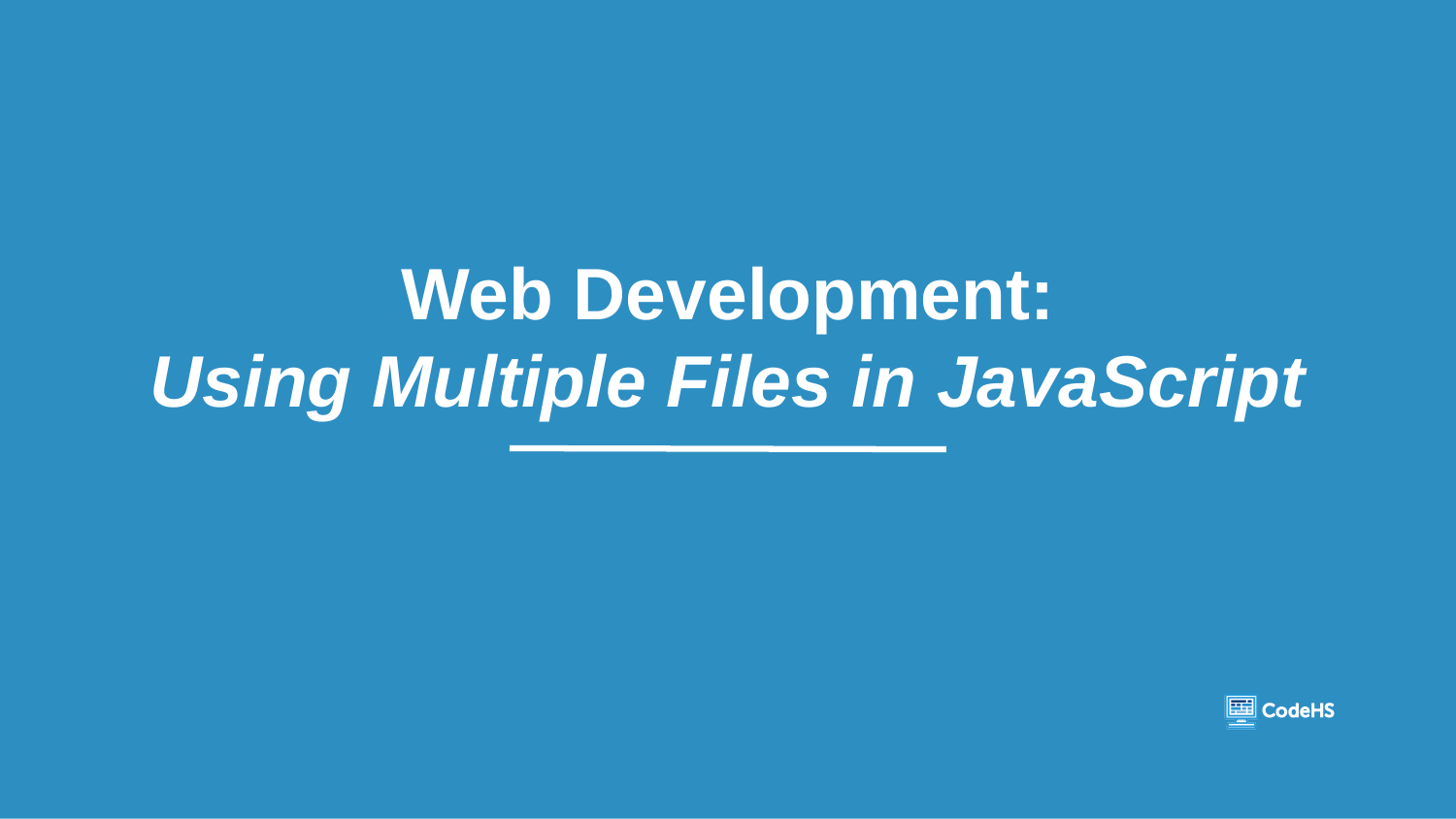

# Web Development:
Using Multiple Files in JavaScript